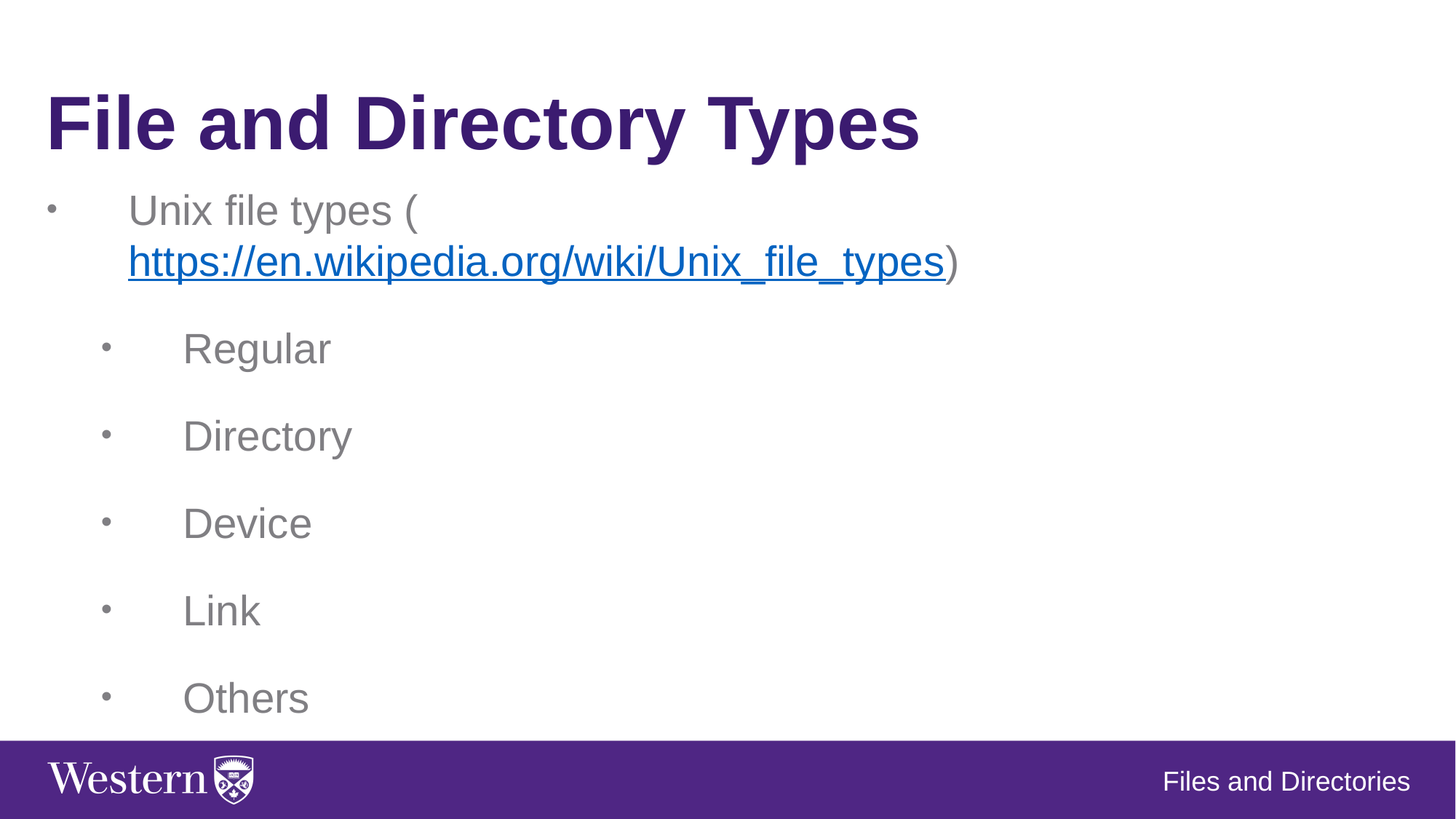

File and Directory Types
Unix file types (https://en.wikipedia.org/wiki/Unix_file_types)
Regular
Directory
Device
Link
Others
Files and Directories